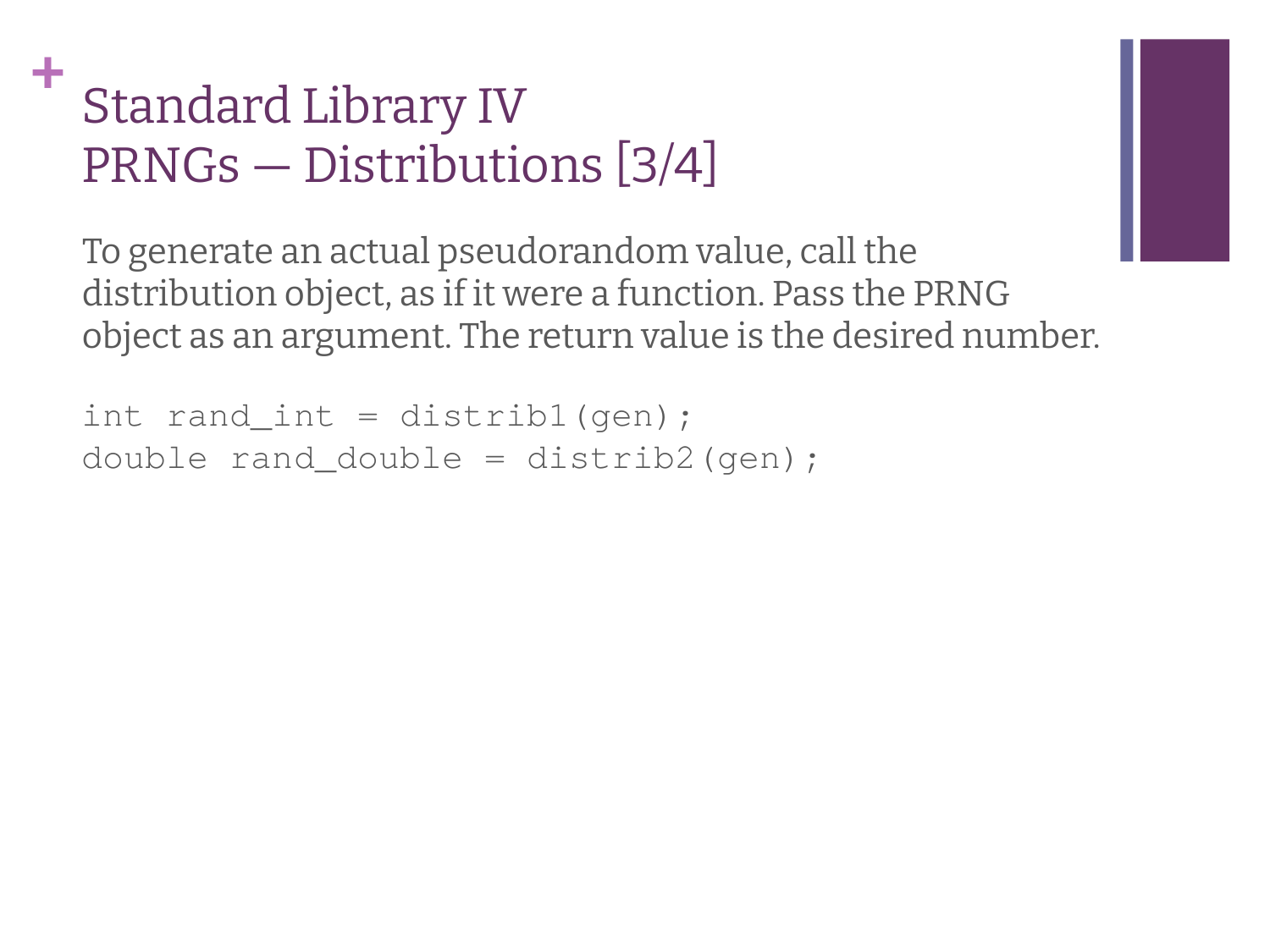

# Standard Library IV PRNGs — Distributions [3/4]
To generate an actual pseudorandom value, call the distribution object, as if it were a function. Pass the PRNG object as an argument. The return value is the desired number.
int rand_int = distrib1(gen);
double rand_double = distrib2(gen);